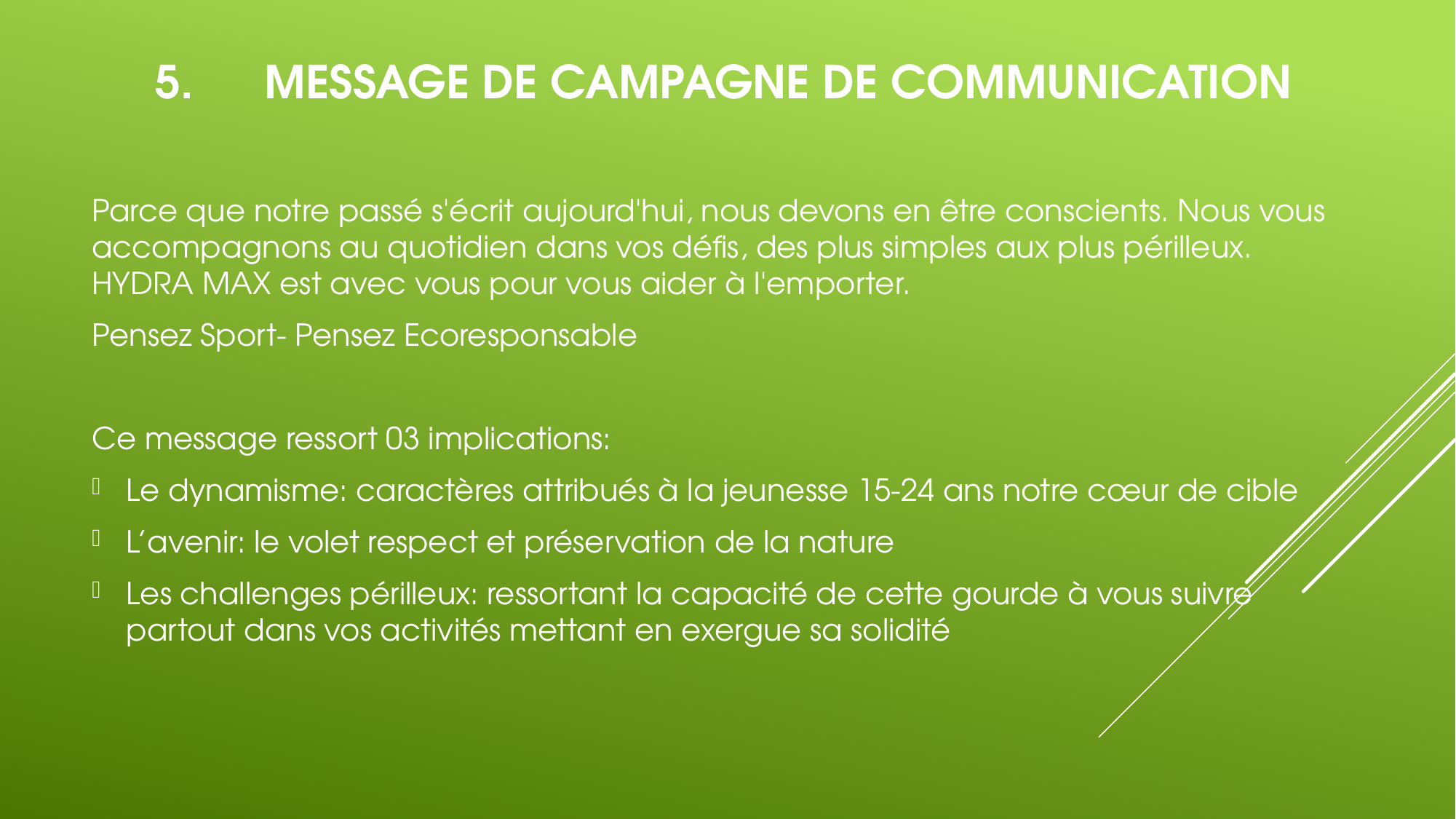

# 5.	MESSAGE DE CAMPAGNE DE COMMUNICATION
Parce que notre passé s'écrit aujourd'hui, nous devons en être conscients. Nous vous accompagnons au quotidien dans vos défis, des plus simples aux plus périlleux. HYDRA MAX est avec vous pour vous aider à l'emporter.
Pensez Sport- Pensez Ecoresponsable

Ce message ressort 03 implications:
Le dynamisme: caractères attribués à la jeunesse 15-24 ans notre cœur de cible
L’avenir: le volet respect et préservation de la nature
Les challenges périlleux: ressortant la capacité de cette gourde à vous suivre partout dans vos activités mettant en exergue sa solidité